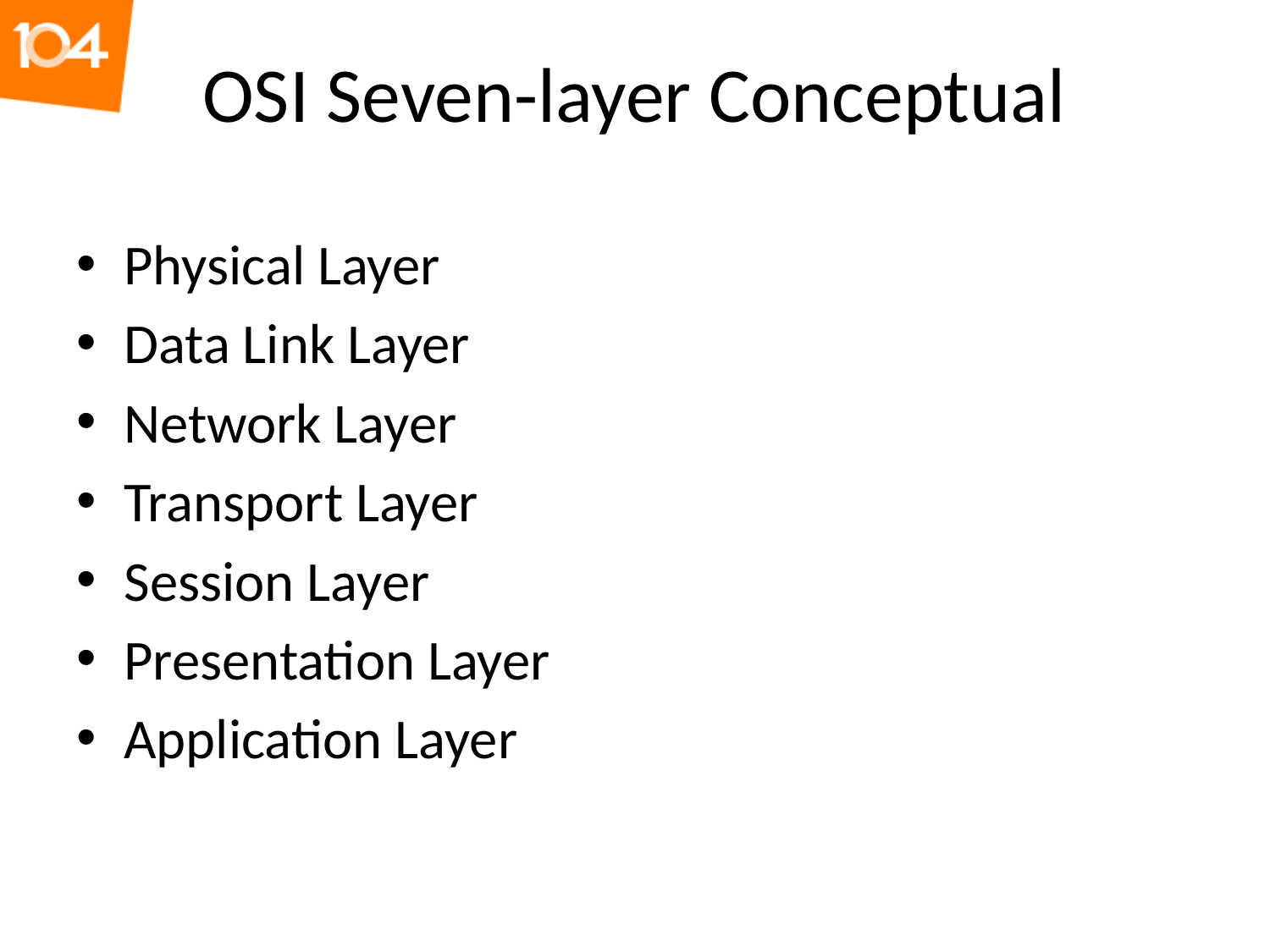

# OSI Seven-layer Conceptual
Physical Layer
Data Link Layer
Network Layer
Transport Layer
Session Layer
Presentation Layer
Application Layer